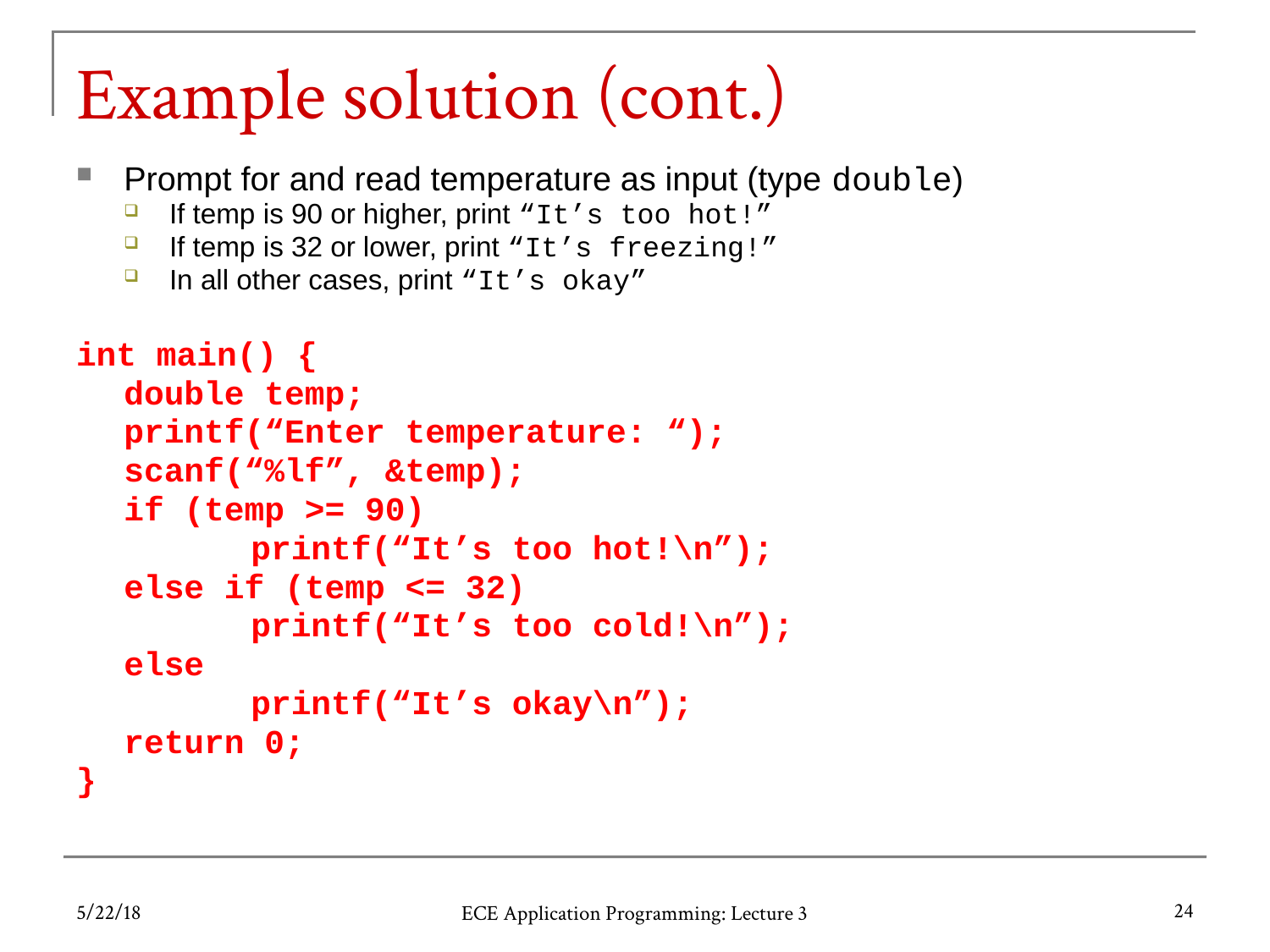

# Example solution (cont.)
Prompt for and read temperature as input (type double)
If temp is 90 or higher, print “It’s too hot!”
If temp is 32 or lower, print “It’s freezing!”
In all other cases, print “It’s okay”

int main() {
	double temp;
	printf(“Enter temperature: “);
	scanf(“%lf”, &temp);
	if (temp >= 90)
		printf(“It’s too hot!\n”);
	else if (temp <= 32)
		printf(“It’s too cold!\n”);
	else
		printf(“It’s okay\n”);
	return 0;
}
5/22/18
24
ECE Application Programming: Lecture 3